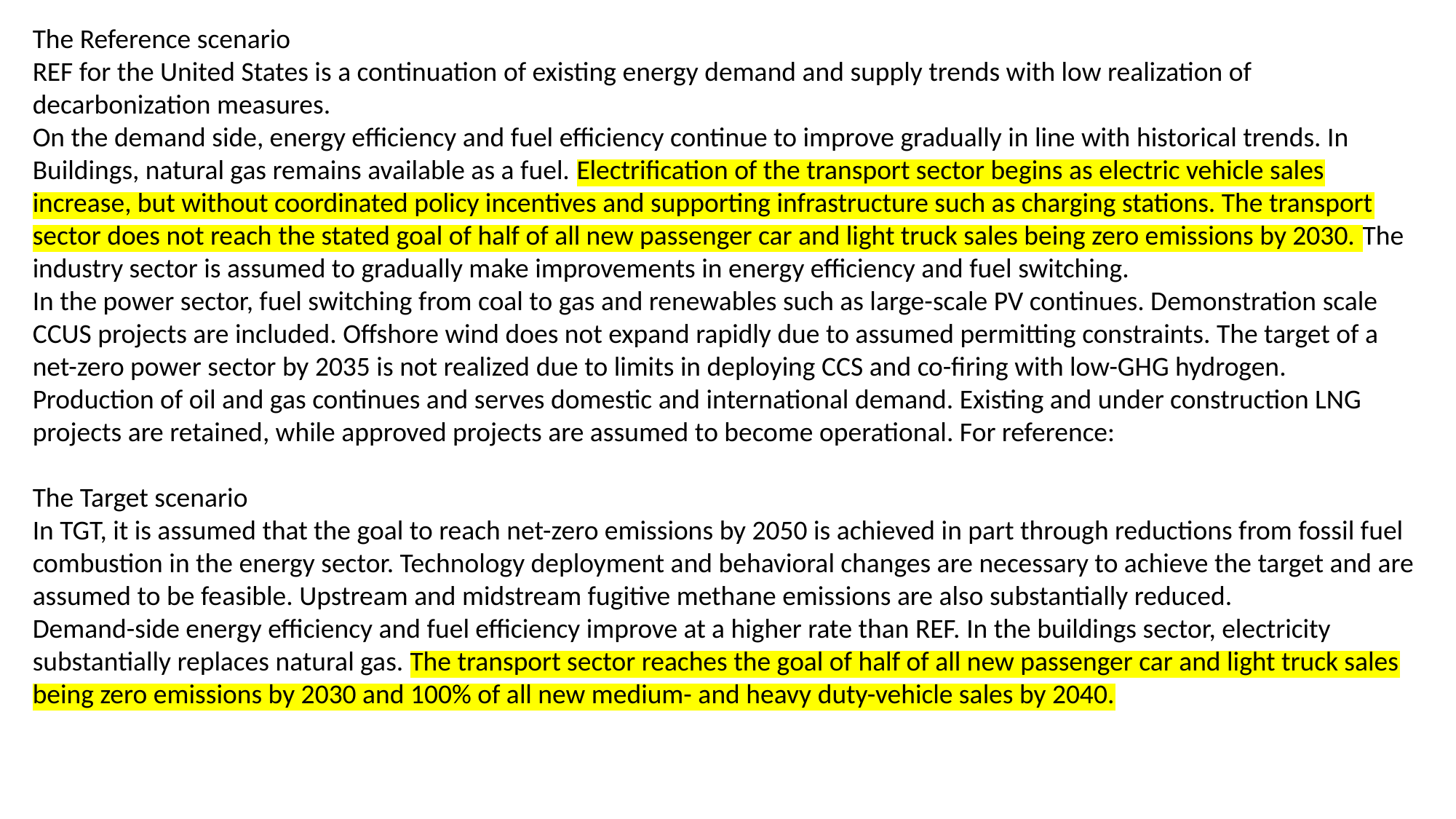

The Reference scenario
REF for the United States is a continuation of existing energy demand and supply trends with low realization of decarbonization measures.
On the demand side, energy efficiency and fuel efficiency continue to improve gradually in line with historical trends. In Buildings, natural gas remains available as a fuel. Electrification of the transport sector begins as electric vehicle sales increase, but without coordinated policy incentives and supporting infrastructure such as charging stations. The transport sector does not reach the stated goal of half of all new passenger car and light truck sales being zero emissions by 2030. The industry sector is assumed to gradually make improvements in energy efficiency and fuel switching.
In the power sector, fuel switching from coal to gas and renewables such as large-scale PV continues. Demonstration scale CCUS projects are included. Offshore wind does not expand rapidly due to assumed permitting constraints. The target of a net-zero power sector by 2035 is not realized due to limits in deploying CCS and co-firing with low-GHG hydrogen.
Production of oil and gas continues and serves domestic and international demand. Existing and under construction LNG projects are retained, while approved projects are assumed to become operational. For reference:

The Target scenario
In TGT, it is assumed that the goal to reach net-zero emissions by 2050 is achieved in part through reductions from fossil fuel combustion in the energy sector. Technology deployment and behavioral changes are necessary to achieve the target and are assumed to be feasible. Upstream and midstream fugitive methane emissions are also substantially reduced.
Demand-side energy efficiency and fuel efficiency improve at a higher rate than REF. In the buildings sector, electricity substantially replaces natural gas. The transport sector reaches the goal of half of all new passenger car and light truck sales being zero emissions by 2030 and 100% of all new medium- and heavy duty-vehicle sales by 2040.